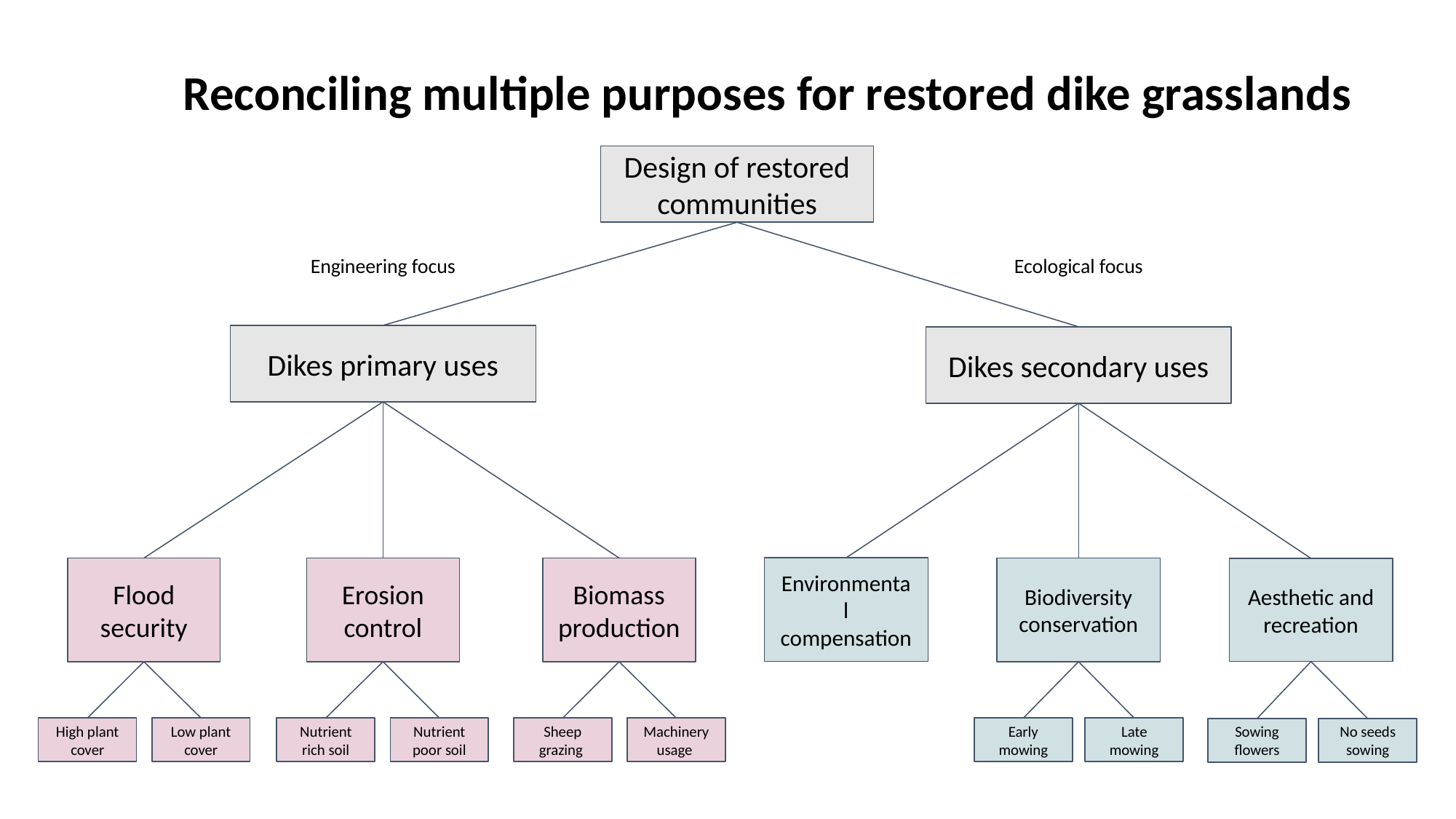

Reconciling multiple purposes for restored dike grasslands
Design of restored communities
Engineering focus
Ecological focus
Dikes primary uses
Dikes secondary uses
Environmental compensation
Flood security
Erosion control
Biomass production
Biodiversity conservation
Aesthetic and recreation
High plant cover
Low plant cover
Nutrient rich soil
Nutrient poor soil
Sheep grazing
Machinery usage
Early mowing
Late mowing
No seeds sowing
Sowing flowers